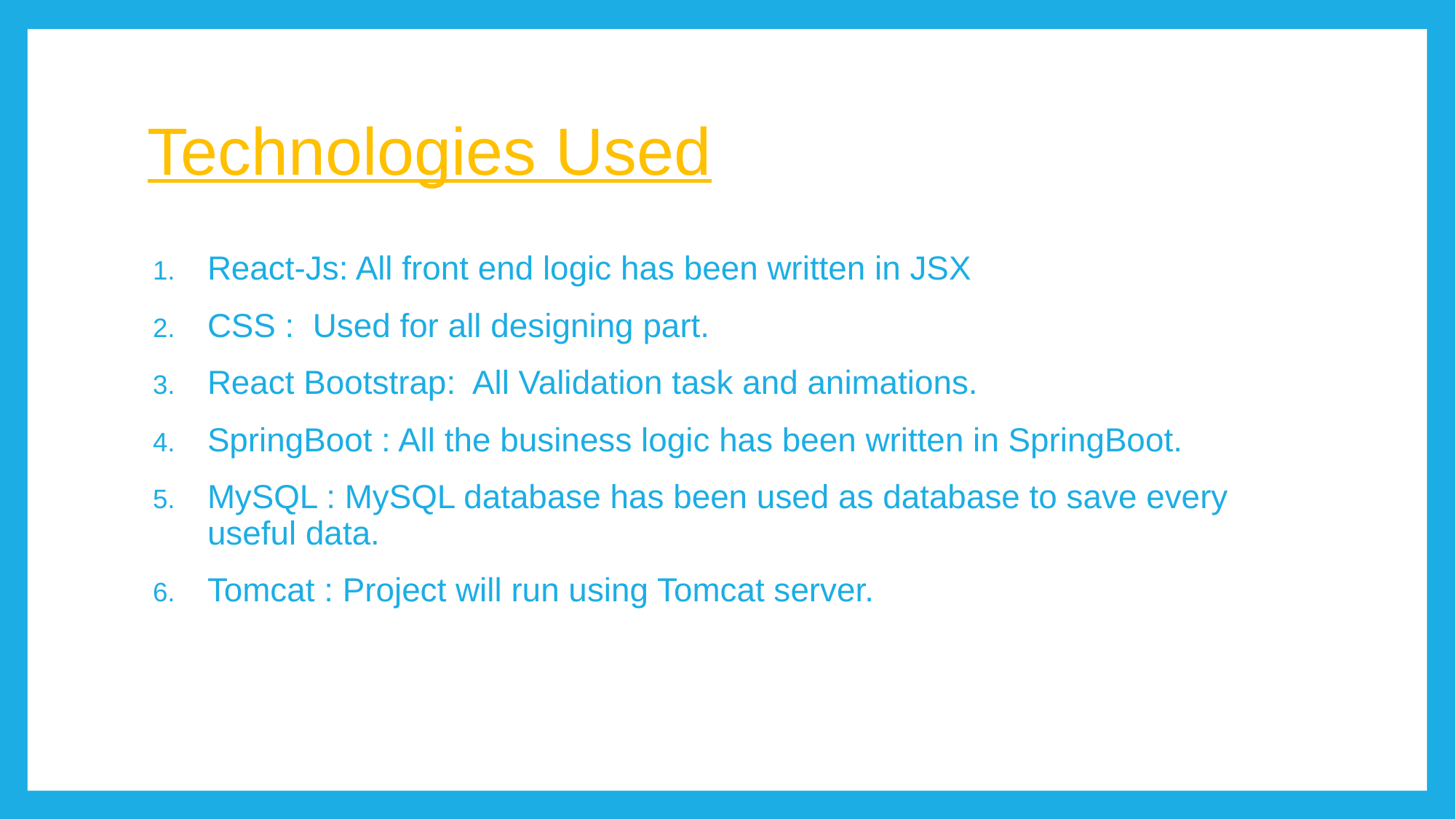

# Technologies Used
React-Js: All front end logic has been written in JSX
CSS :  Used for all designing part.
React Bootstrap:  All Validation task and animations.
SpringBoot : All the business logic has been written in SpringBoot.
MySQL : MySQL database has been used as database to save every useful data.
Tomcat : Project will run using Tomcat server.